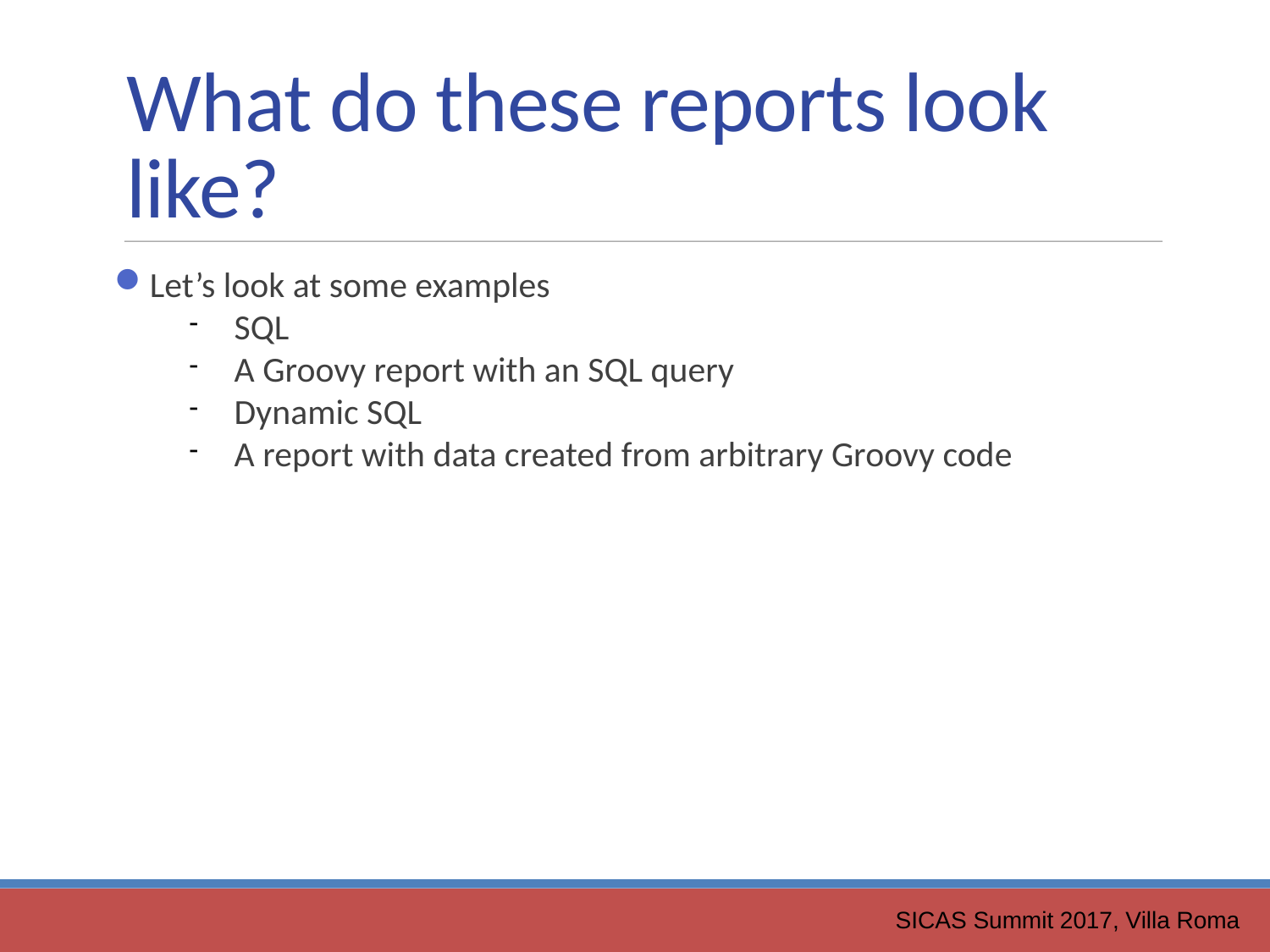

What do these reports look like?
Let’s look at some examples
SQL
A Groovy report with an SQL query
Dynamic SQL
A report with data created from arbitrary Groovy code

SICAS Summit 2017, Villa Roma